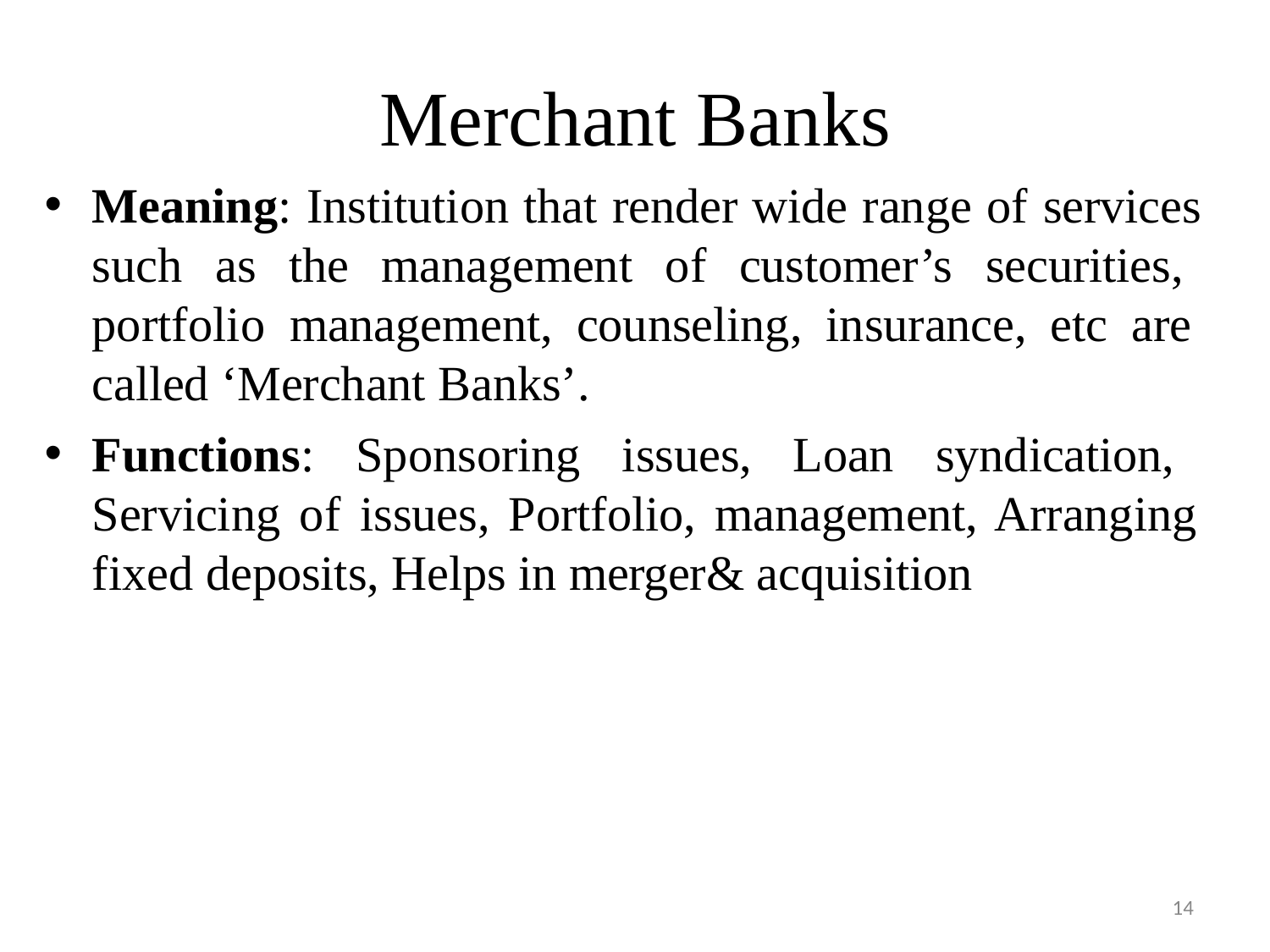

# Merchant Banks
Meaning: Institution that render wide range of services  such as the management of customer’s securities,  portfolio management, counseling, insurance, etc are  called ‘Merchant Banks’.
Functions: Sponsoring issues, Loan syndication,  Servicing of issues, Portfolio, management, Arranging  fixed deposits, Helps in merger& acquisition
14